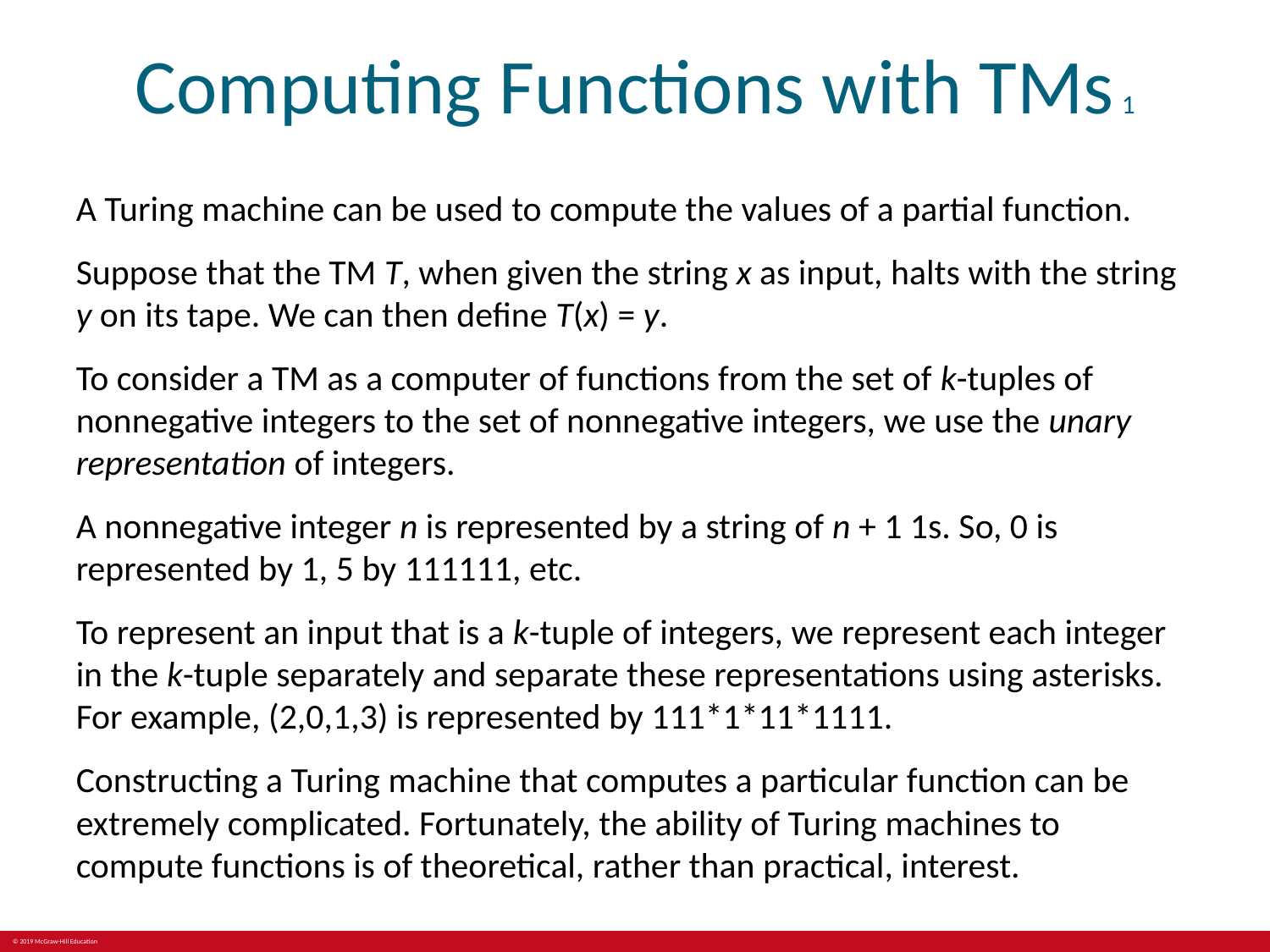

# Computing Functions with TMs 1
A Turing machine can be used to compute the values of a partial function.
Suppose that the TM T, when given the string x as input, halts with the string y on its tape. We can then define T(x) = y.
To consider a TM as a computer of functions from the set of k-tuples of nonnegative integers to the set of nonnegative integers, we use the unary representation of integers.
A nonnegative integer n is represented by a string of n + 1 1s. So, 0 is represented by 1, 5 by 111111, etc.
To represent an input that is a k-tuple of integers, we represent each integer in the k-tuple separately and separate these representations using asterisks.  For example, (2,0,1,3) is represented by 111*1*11*1111.
Constructing a Turing machine that computes a particular function can be extremely complicated. Fortunately, the ability of Turing machines to compute functions is of theoretical, rather than practical, interest.